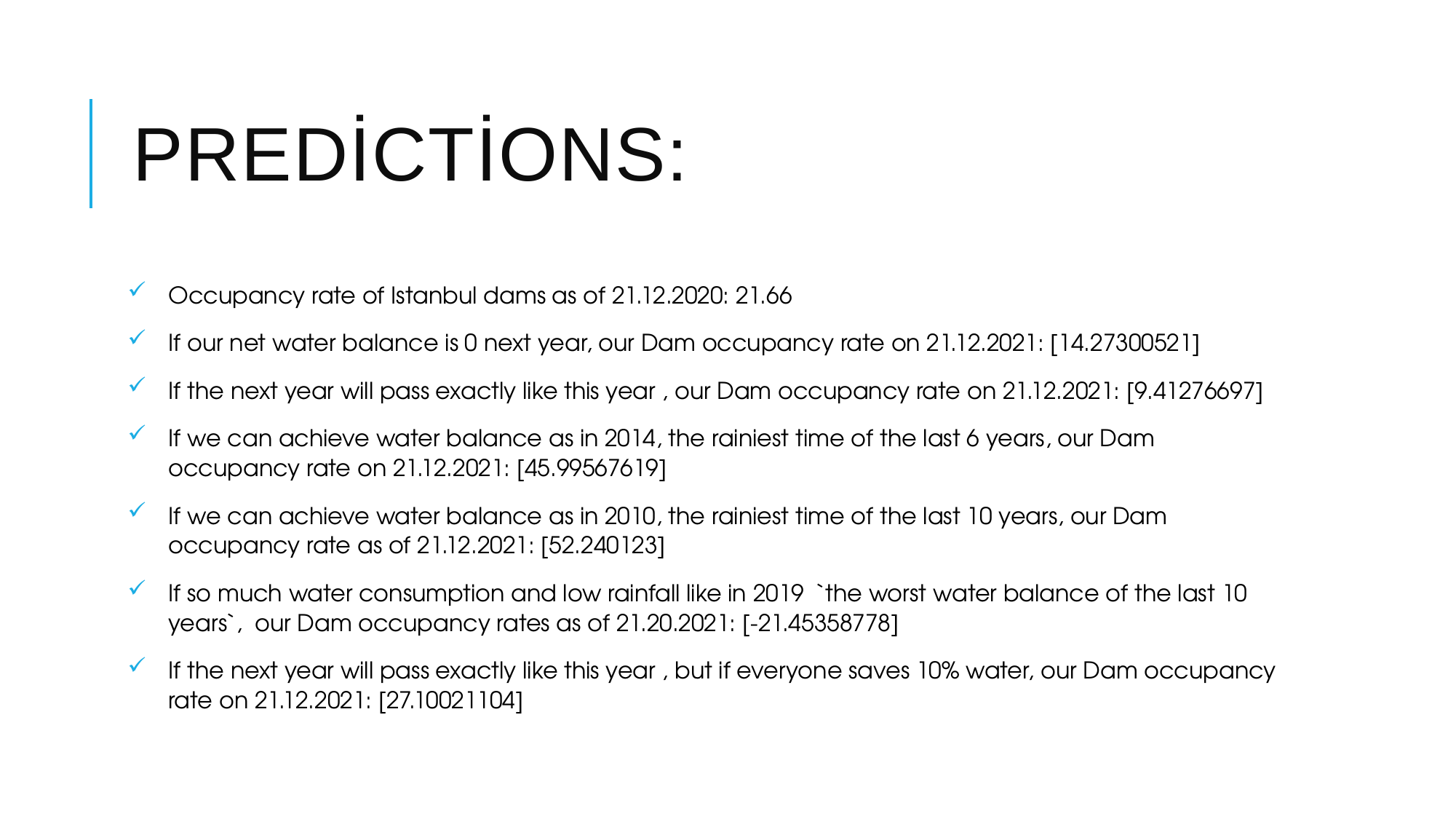

# Predictions:
Occupancy rate of Istanbul dams as of 21.12.2020: 21.66
If our net water balance is 0 next year, our Dam occupancy rate on 21.12.2021: [14.27300521]
If the next year will pass exactly like this year , our Dam occupancy rate on 21.12.2021: [9.41276697]
If we can achieve water balance as in 2014, the rainiest time of the last 6 years, our Dam occupancy rate on 21.12.2021: [45.99567619]
If we can achieve water balance as in 2010, the rainiest time of the last 10 years, our Dam occupancy rate as of 21.12.2021: [52.240123]
If so much water consumption and low rainfall like in 2019  `the worst water balance of the last 10 years`,  our Dam occupancy rates as of 21.20.2021: [-21.45358778]
If the next year will pass exactly like this year , but if everyone saves 10% water, our Dam occupancy rate on 21.12.2021: [27.10021104]